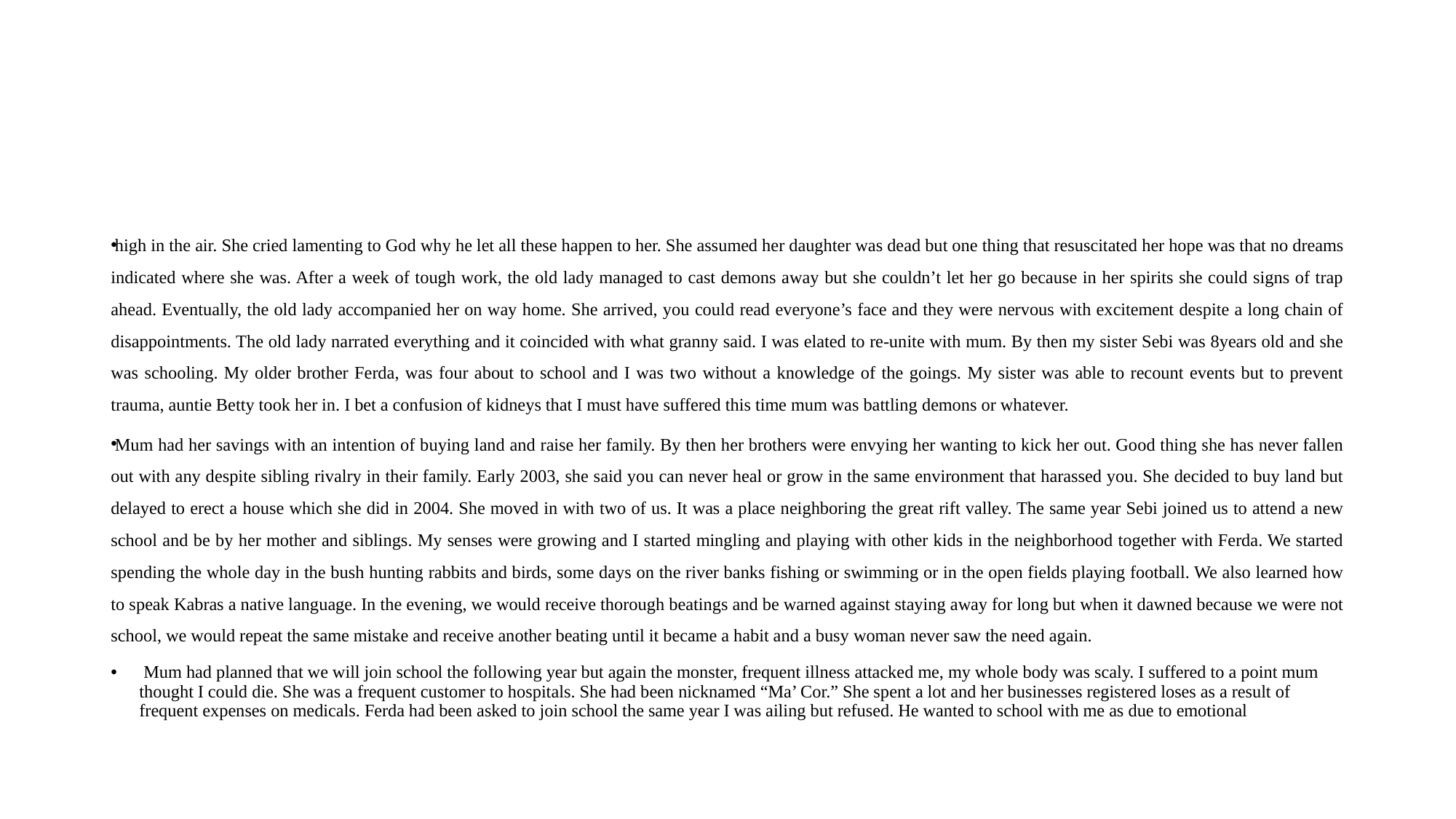

#
high in the air. She cried lamenting to God why he let all these happen to her. She assumed her daughter was dead but one thing that resuscitated her hope was that no dreams indicated where she was. After a week of tough work, the old lady managed to cast demons away but she couldn’t let her go because in her spirits she could signs of trap ahead. Eventually, the old lady accompanied her on way home. She arrived, you could read everyone’s face and they were nervous with excitement despite a long chain of disappointments. The old lady narrated everything and it coincided with what granny said. I was elated to re-unite with mum. By then my sister Sebi was 8years old and she was schooling. My older brother Ferda, was four about to school and I was two without a knowledge of the goings. My sister was able to recount events but to prevent trauma, auntie Betty took her in. I bet a confusion of kidneys that I must have suffered this time mum was battling demons or whatever.
Mum had her savings with an intention of buying land and raise her family. By then her brothers were envying her wanting to kick her out. Good thing she has never fallen out with any despite sibling rivalry in their family. Early 2003, she said you can never heal or grow in the same environment that harassed you. She decided to buy land but delayed to erect a house which she did in 2004. She moved in with two of us. It was a place neighboring the great rift valley. The same year Sebi joined us to attend a new school and be by her mother and siblings. My senses were growing and I started mingling and playing with other kids in the neighborhood together with Ferda. We started spending the whole day in the bush hunting rabbits and birds, some days on the river banks fishing or swimming or in the open fields playing football. We also learned how to speak Kabras a native language. In the evening, we would receive thorough beatings and be warned against staying away for long but when it dawned because we were not school, we would repeat the same mistake and receive another beating until it became a habit and a busy woman never saw the need again.
 Mum had planned that we will join school the following year but again the monster, frequent illness attacked me, my whole body was scaly. I suffered to a point mum thought I could die. She was a frequent customer to hospitals. She had been nicknamed “Ma’ Cor.” She spent a lot and her businesses registered loses as a result of frequent expenses on medicals. Ferda had been asked to join school the same year I was ailing but refused. He wanted to school with me as due to emotional